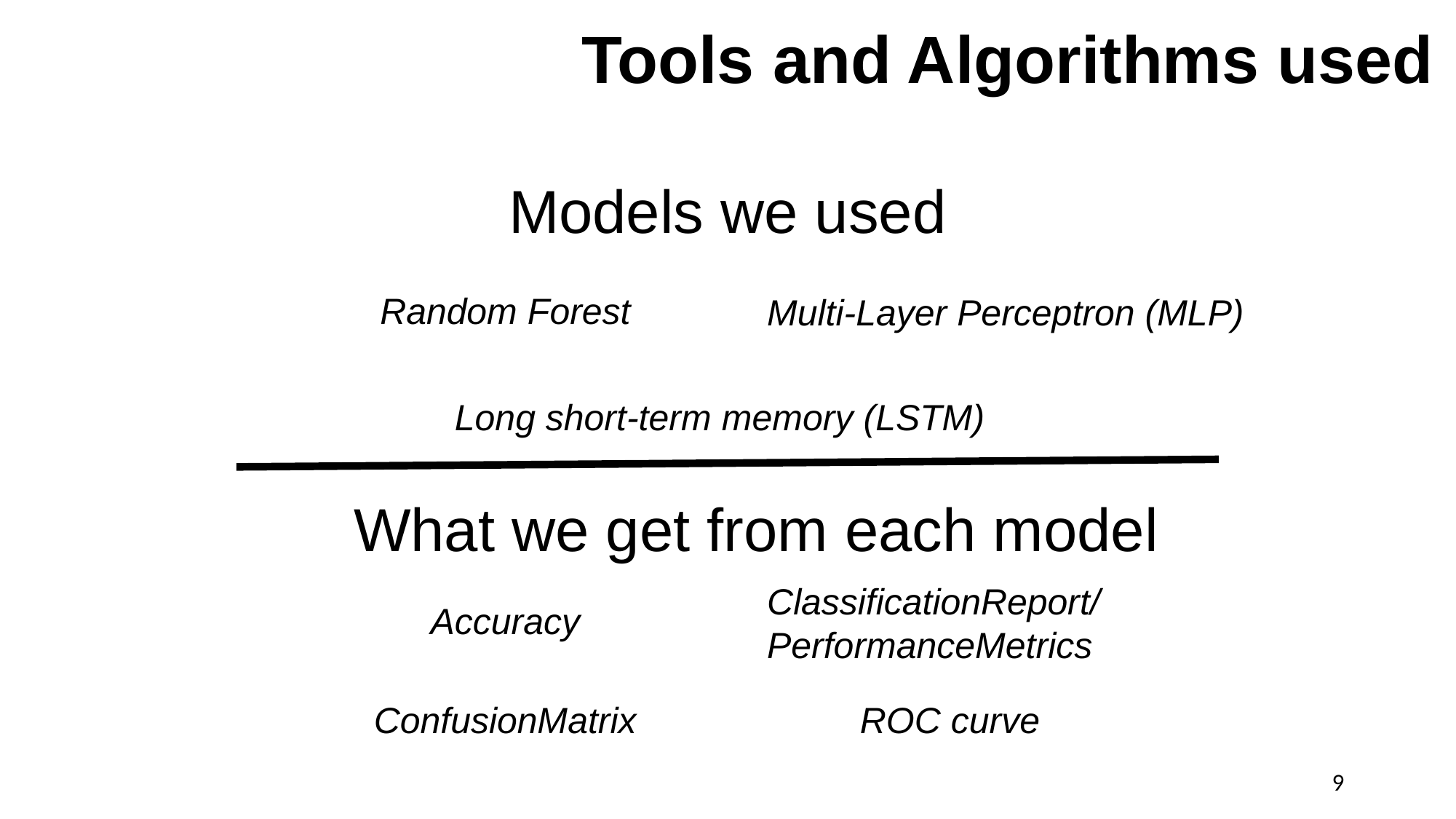

Tools and Algorithms used

Models we used

Random Forest

Multi-Layer Perceptron (MLP)

Long short-term memory (LSTM)

What we get from each model

ClassificationReport/
PerformanceMetrics
Accuracy

ConfusionMatrix
ROC curve
9
9